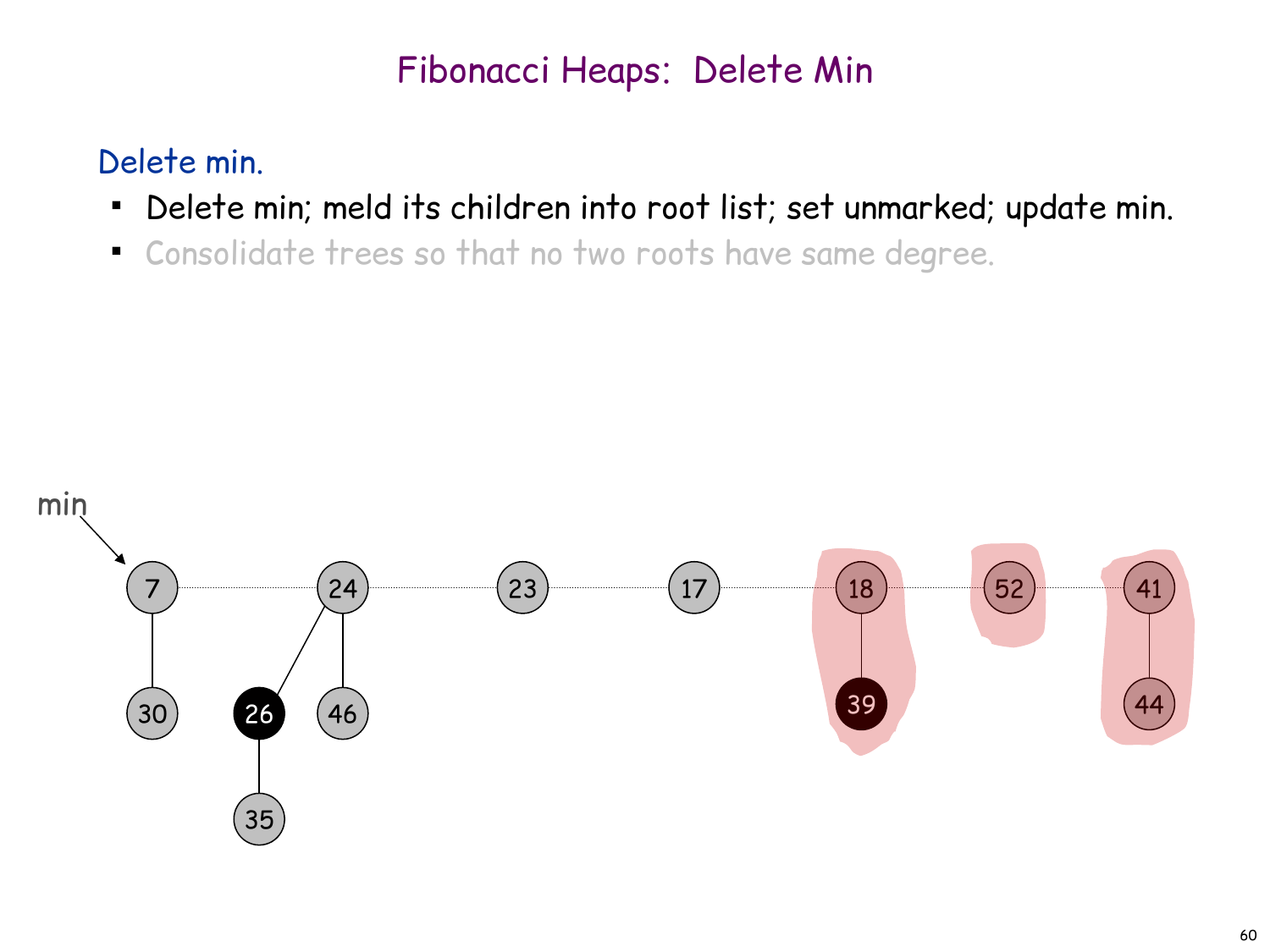

# Fibonacci Heaps:  Delete Min
Delete min.
Delete min; meld its children into root list; set unmarked; update min.
Consolidate trees so that no two roots have same degree.

min

7
24
23
17
18
52
41
39
44
30
26
46
35
60